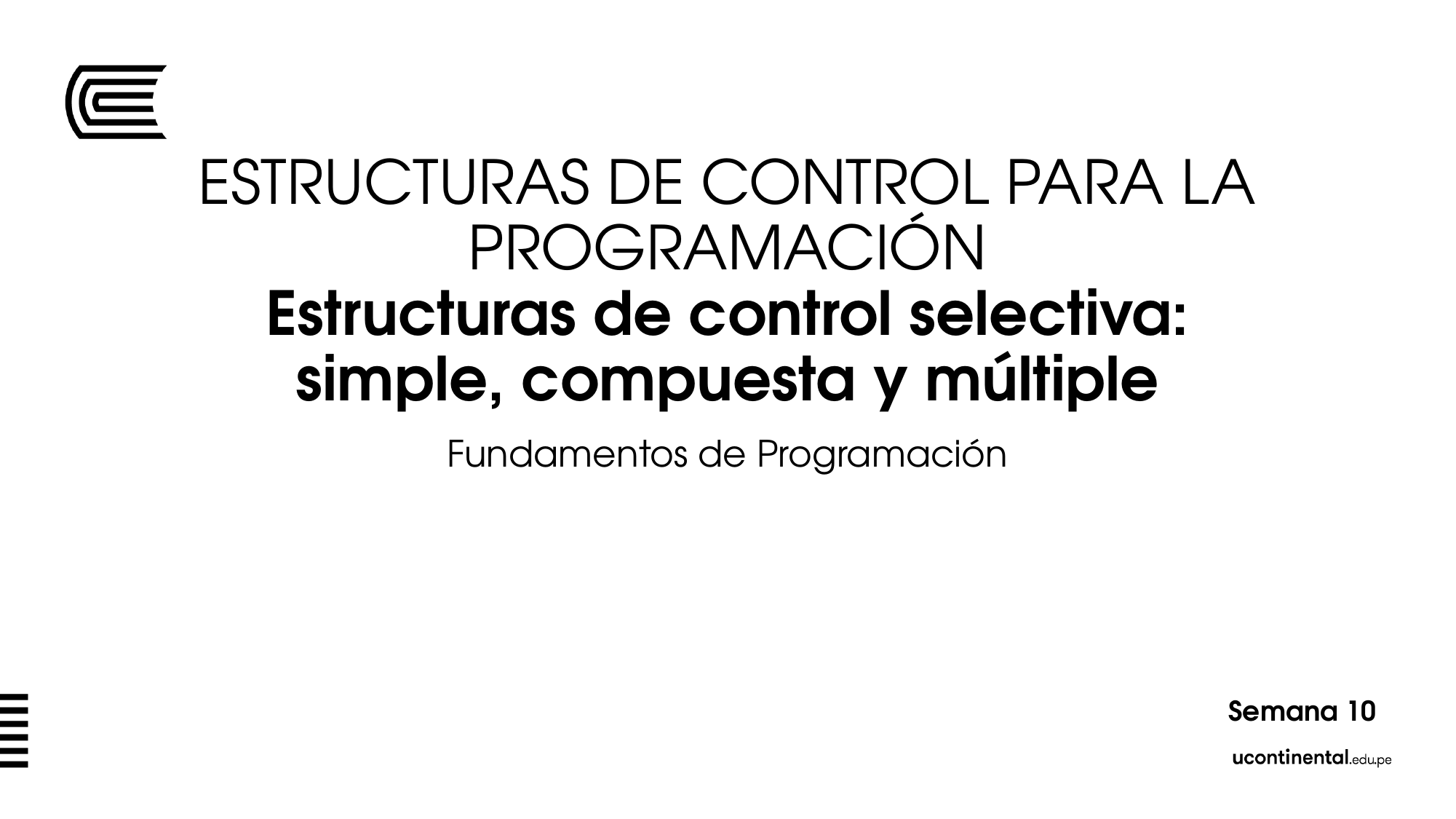

# ESTRUCTURAS DE CONTROL PARA LA PROGRAMACIÓN Estructuras de control selectiva: simple, compuesta y múltiple
Fundamentos de Programación
Semana 10